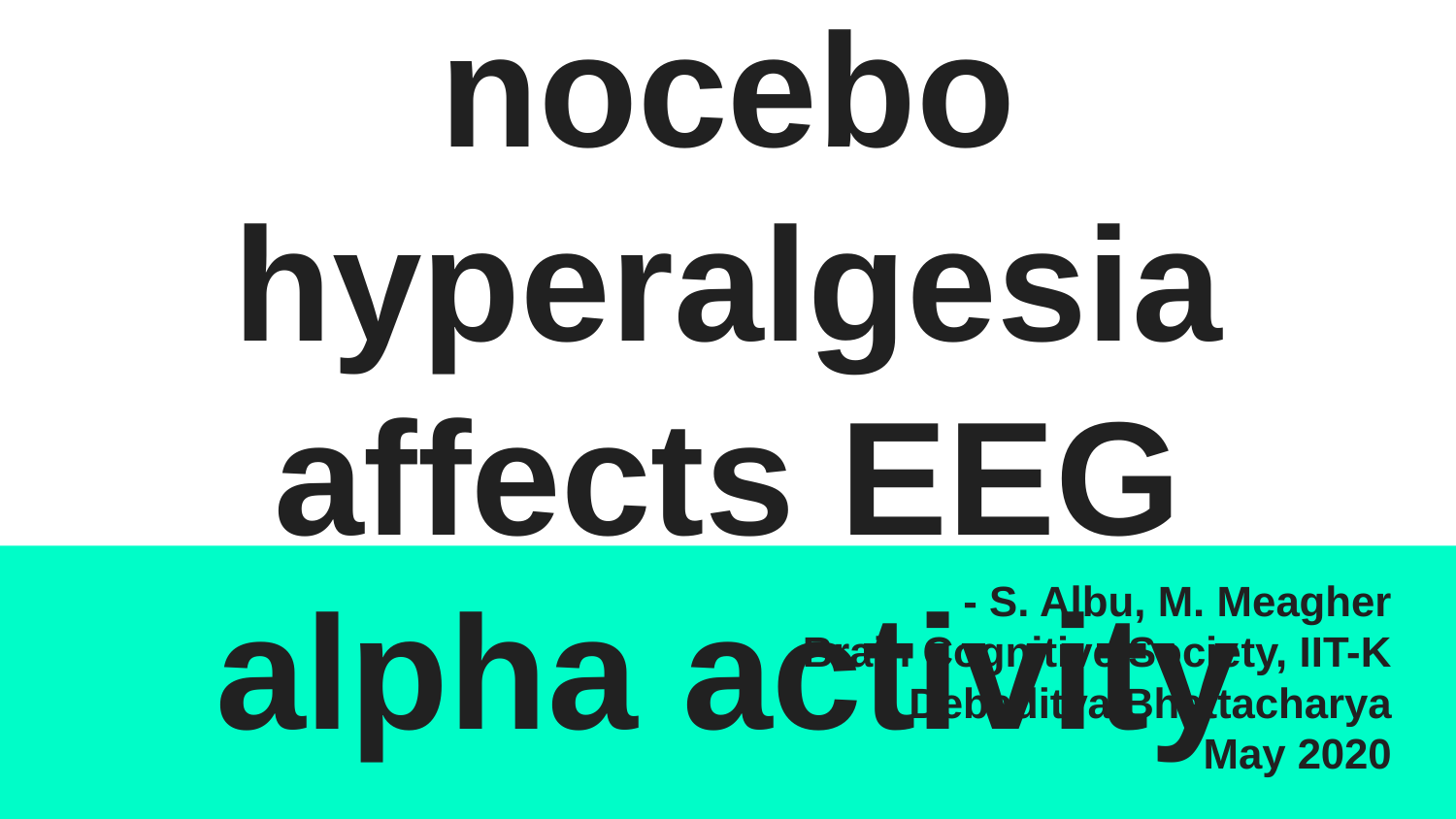

# Expectation of nocebo hyperalgesia affects EEG alpha activity
- S. Albu, M. Meagher
Brain Cognitive Society, IIT-K
Debaditya Bhattacharya
May 2020